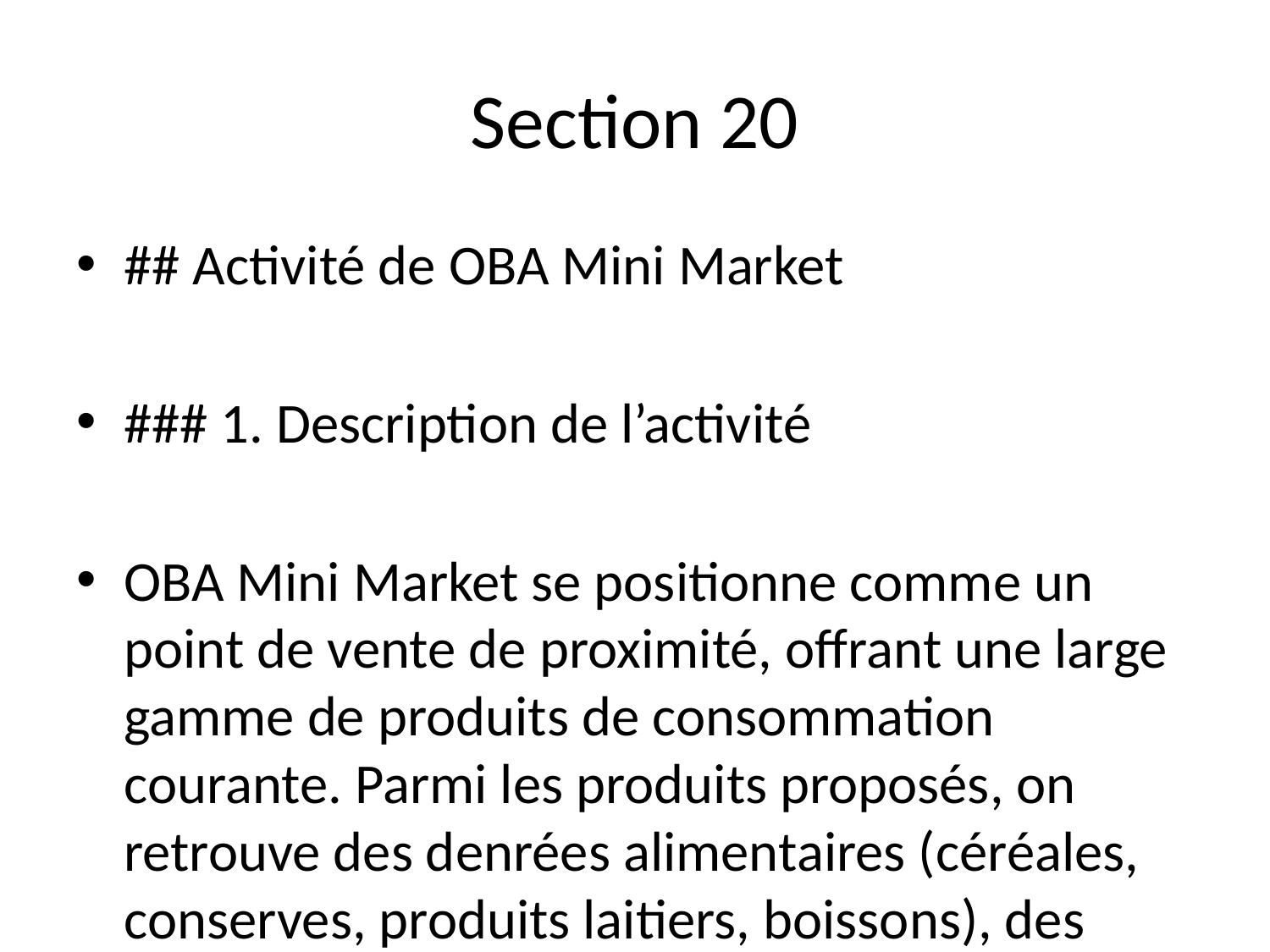

# Section 20
## Activité de OBA Mini Market

### 1. Description de l’activité

OBA Mini Market se positionne comme un point de vente de proximité, offrant une large gamme de produits de consommation courante. Parmi les produits proposés, on retrouve des denrées alimentaires (céréales, conserves, produits laitiers, boissons), des articles d’hygiène et de beauté, ainsi que des produits d’entretien. Le mini market met également en avant des spécialités locales, telles que des condiments et épices, afin de répondre aux préférences culinaires de la clientèle abidjanaise.

L’objectif principal de OBA Mini Market est de résoudre le problème d’accès limité à des produits de qualité à des prix abordables pour les ménages locaux. En fournissant une offre variée et adaptée aux besoins quotidiens, OBA Mini Market se positionne comme une alternative pratique pour les clients qui cherchent à éviter les longues files d’attente et le déplacement vers des supermarchés éloignés.

### 2. Modèle économique (résumé)

L